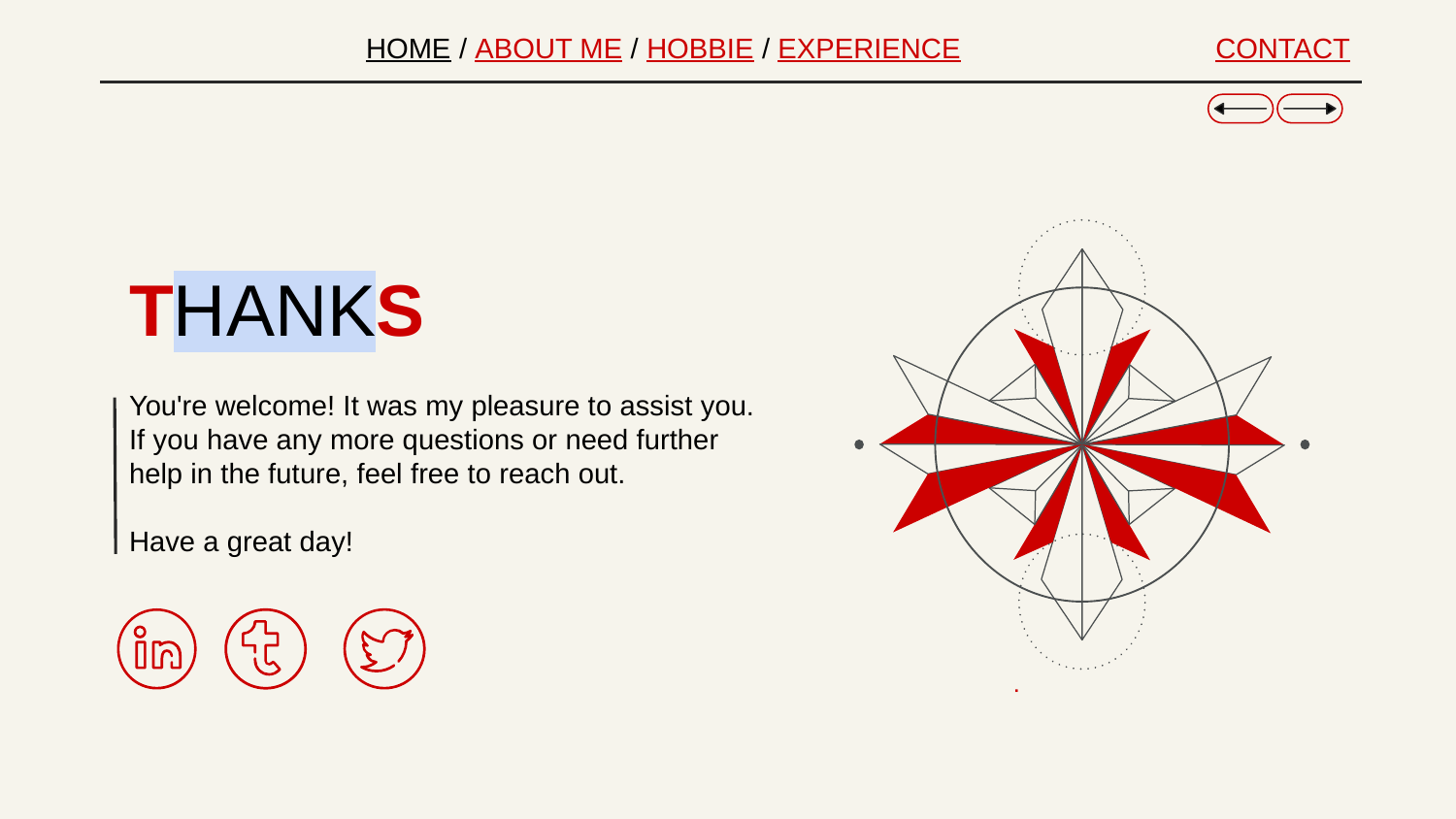

HOME / ABOUT ME / HOBBIE / EXPERIENCE
CONTACT

# THANKS
You're welcome! It was my pleasure to assist you. If you have any more questions or need further help in the future, feel free to reach out.

Have a great day!

“Please keep this slide for attribution”